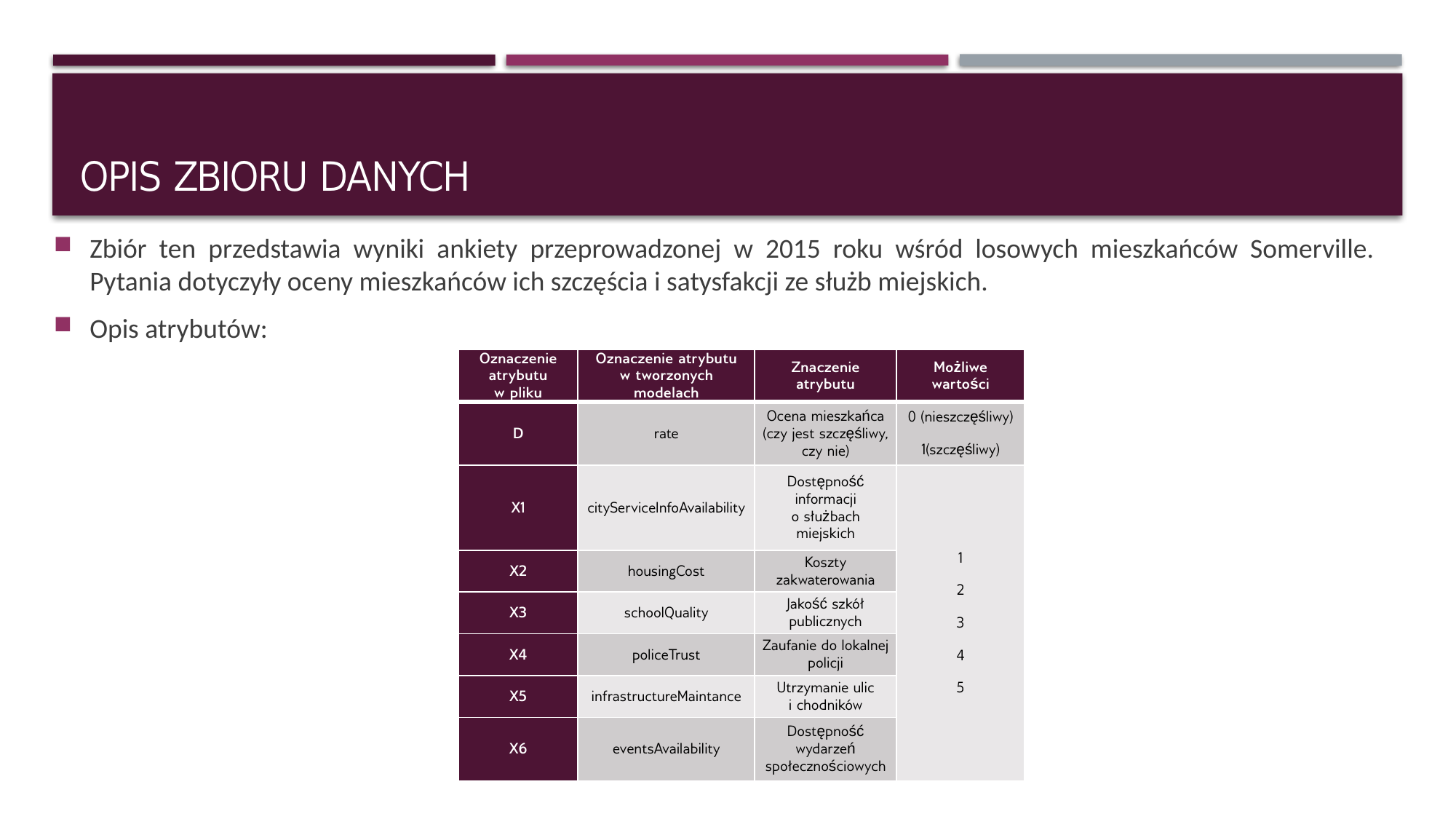

# Opis zbioru danych
Zbiór ten przedstawia wyniki ankiety przeprowadzonej w 2015 roku wśród losowych mieszkańców Somerville. Pytania dotyczyły oceny mieszkańców ich szczęścia i satysfakcji ze służb miejskich.
Opis atrybutów:

| Oznaczenie atrybutu w pliku | Oznaczenie atrybutu w tworzonych modelach | Znaczenie atrybutu | Możliwe wartości |
| --- | --- | --- | --- |
| D | rate | Ocena mieszkańca (czy jest szczęśliwy, czy nie) | 0 (nieszczęśliwy) 1(szczęśliwy) |
| X1 | cityServiceInfoAvailability | Dostępność informacji o służbach miejskich | 1 2 3 4 5 |
| X2 | housingCost | Koszty zakwaterowania |  |
| X3 | schoolQuality | Jakość szkół publicznych |  |
| X4 | policeTrust | Zaufanie do lokalnej policji |  |
| X5 | infrastructureMaintance | Utrzymanie ulic i chodników |  |
| X6 | eventsAvailability | Dostępność wydarzeń społecznościowych |  |